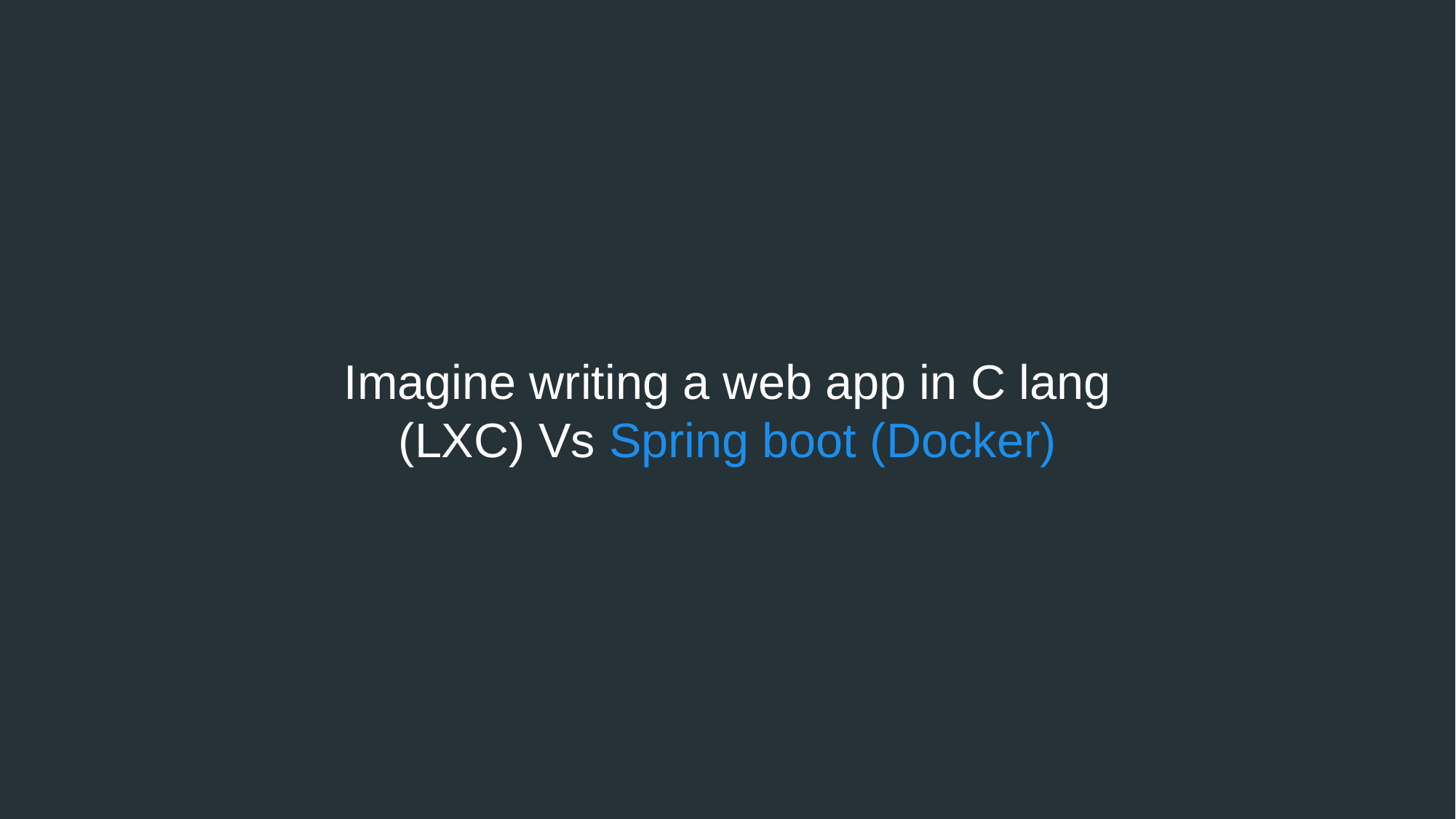

Imagine writing a web app in C lang (LXC) Vs Spring boot (Docker)